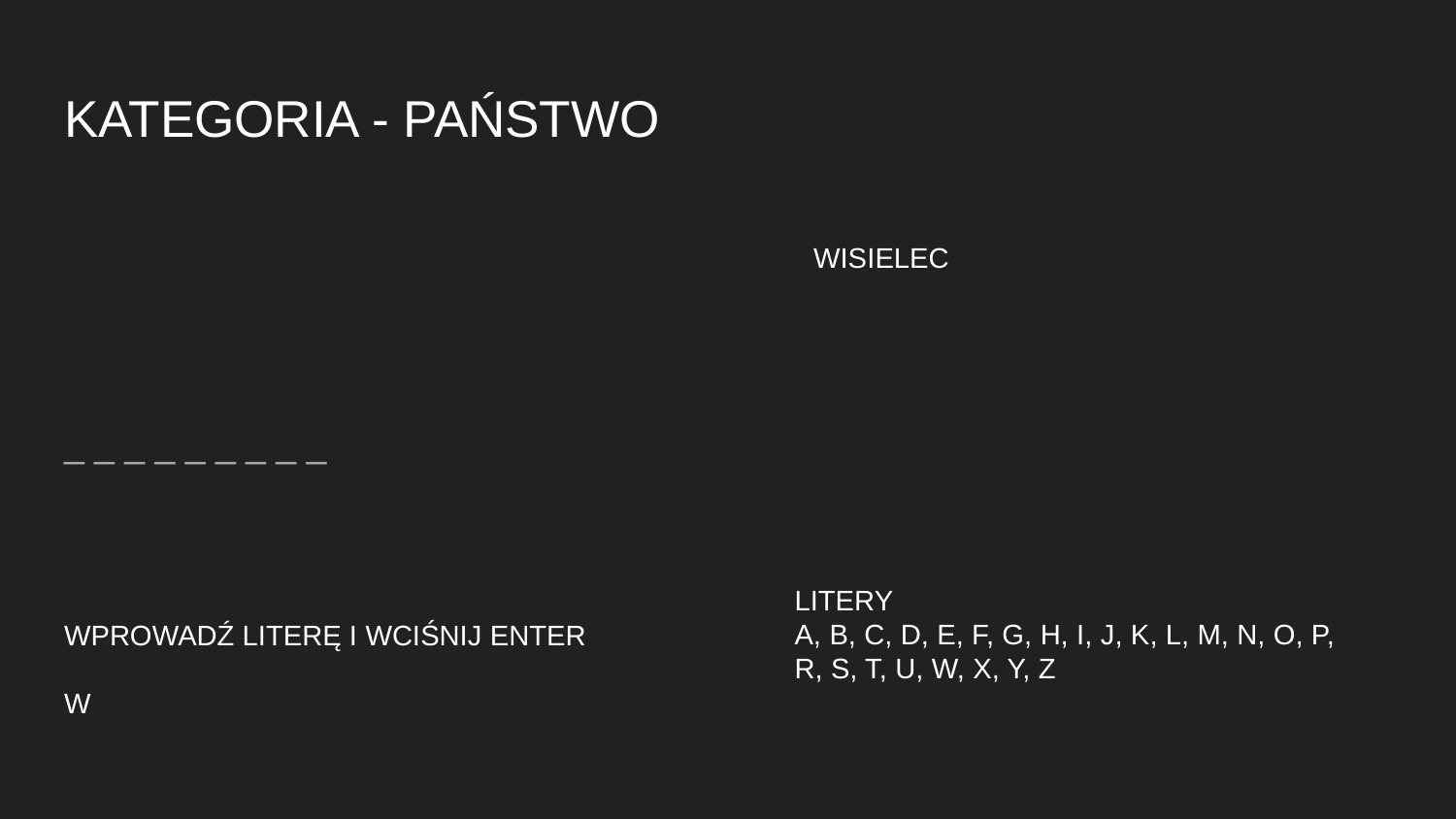

# KATEGORIA - PAŃSTWO

_ _ _ _ _ _ _ _ _
WISIELEC

LITERY
A, B, C, D, E, F, G, H, I, J, K, L, M, N, O, P, R, S, T, U, W, X, Y, Z
WPROWADŹ LITERĘ I WCIŚNIJ ENTER

W